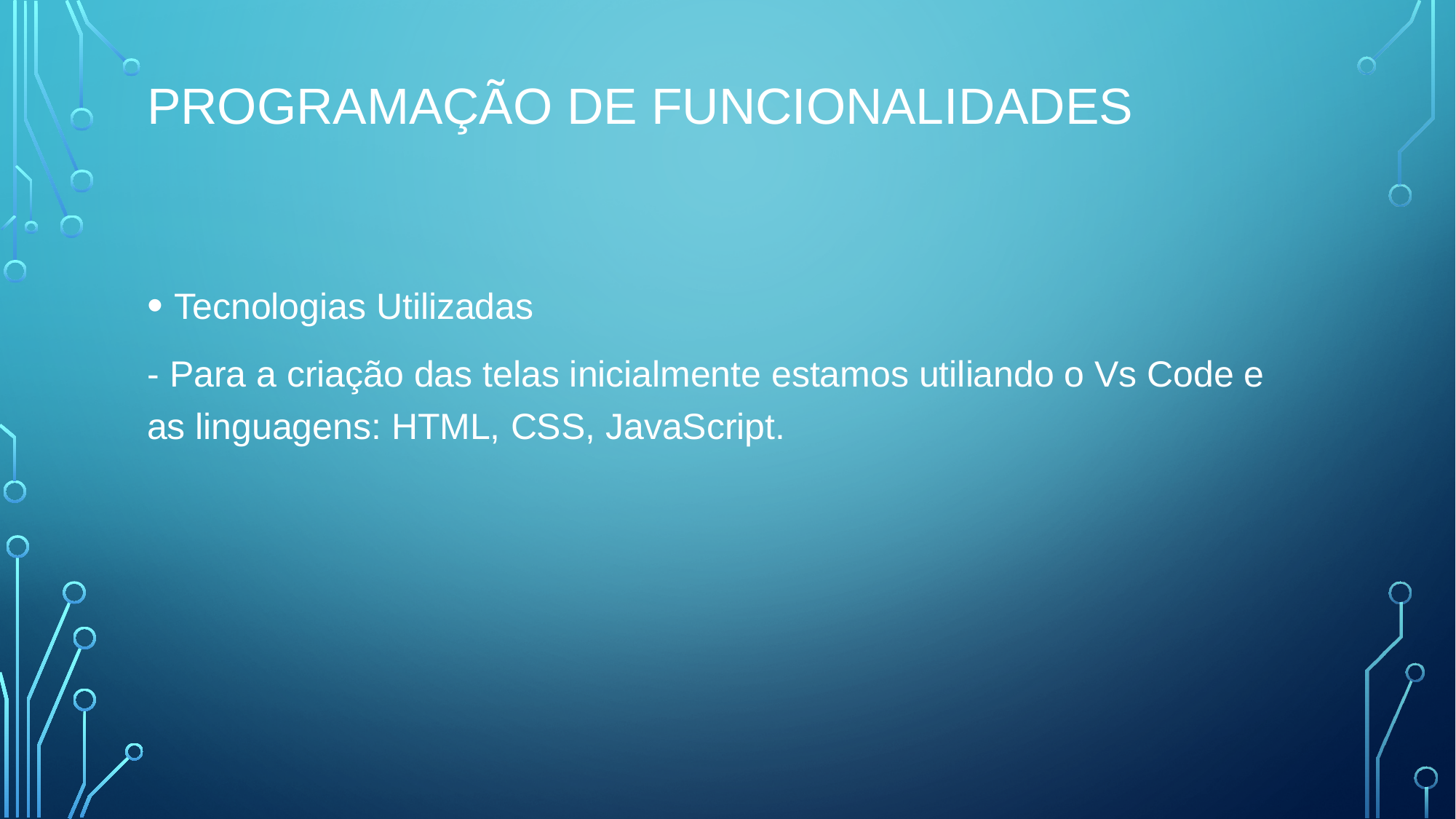

# Programação de Funcionalidades

Tecnologias Utilizadas
- Para a criação das telas inicialmente estamos utiliando o Vs Code e as linguagens: HTML, CSS, JavaScript.